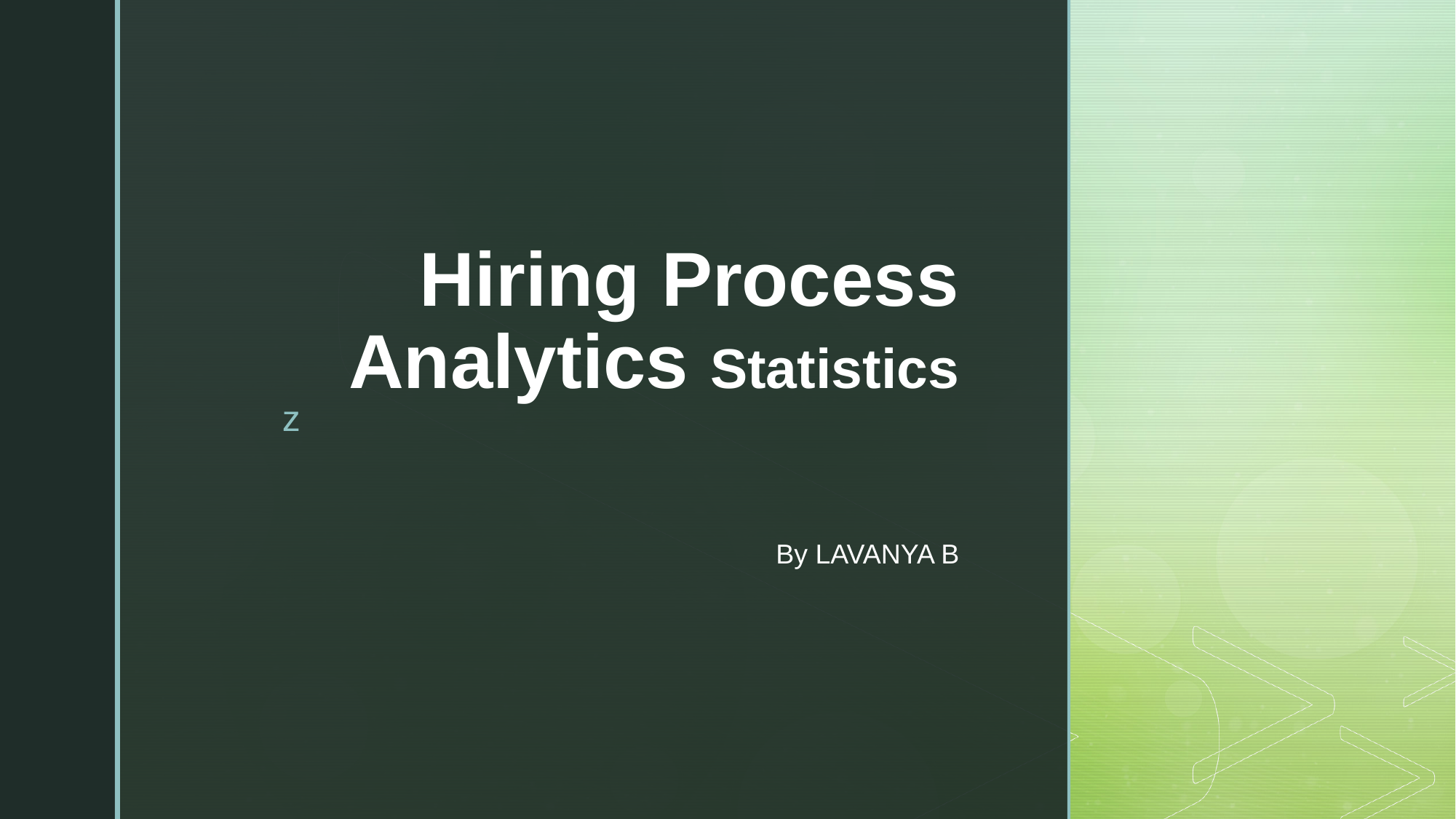

# Hiring Process Analytics Statistics
By LAVANYA B